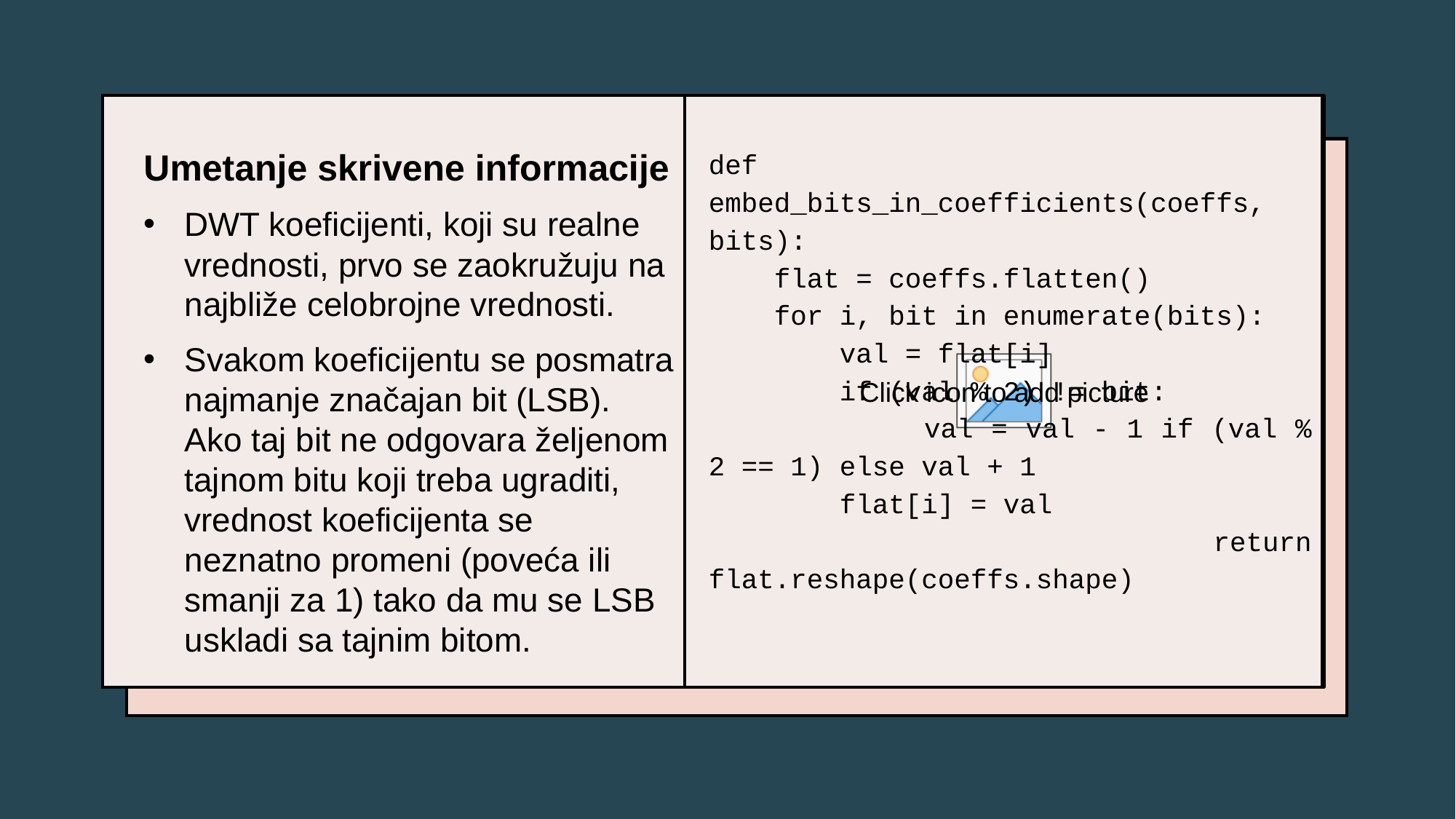

def embed_bits_in_coefficients(coeffs, bits):
    flat = coeffs.flatten()
    for i, bit in enumerate(bits):
        val = flat[i]
        if (val % 2) != bit:
            val = val - 1 if (val % 2 == 1) else val + 1
        flat[i] = val
    return flat.reshape(coeffs.shape)
Umetanje skrivene informacije
DWT koeficijenti, koji su realne vrednosti, prvo se zaokružuju na najbliže celobrojne vrednosti.
Svakom koeficijentu se posmatra najmanje značajan bit (LSB). Ako taj bit ne odgovara željenom tajnom bitu koji treba ugraditi, vrednost koeficijenta se neznatno promeni (poveća ili smanji za 1) tako da mu se LSB uskladi sa tajnim bitom.